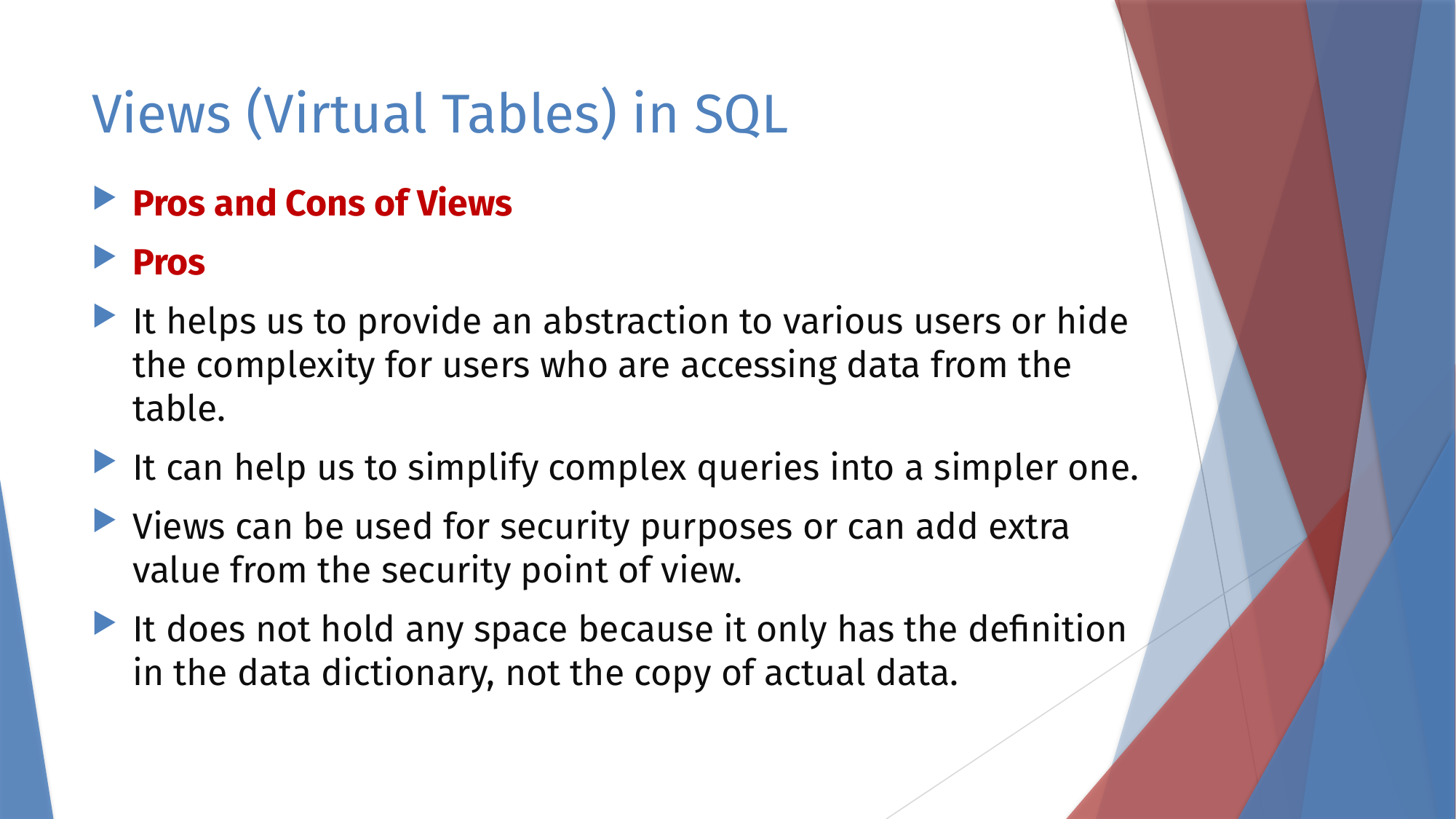

# Views (Virtual Tables) in SQL
Pros and Cons of Views
Pros
It helps us to provide an abstraction to various users or hide the complexity for users who are accessing data from the table.
It can help us to simplify complex queries into a simpler one.
Views can be used for security purposes or can add extra value from the security point of view.
It does not hold any space because it only has the definition in the data dictionary, not the copy of actual data.